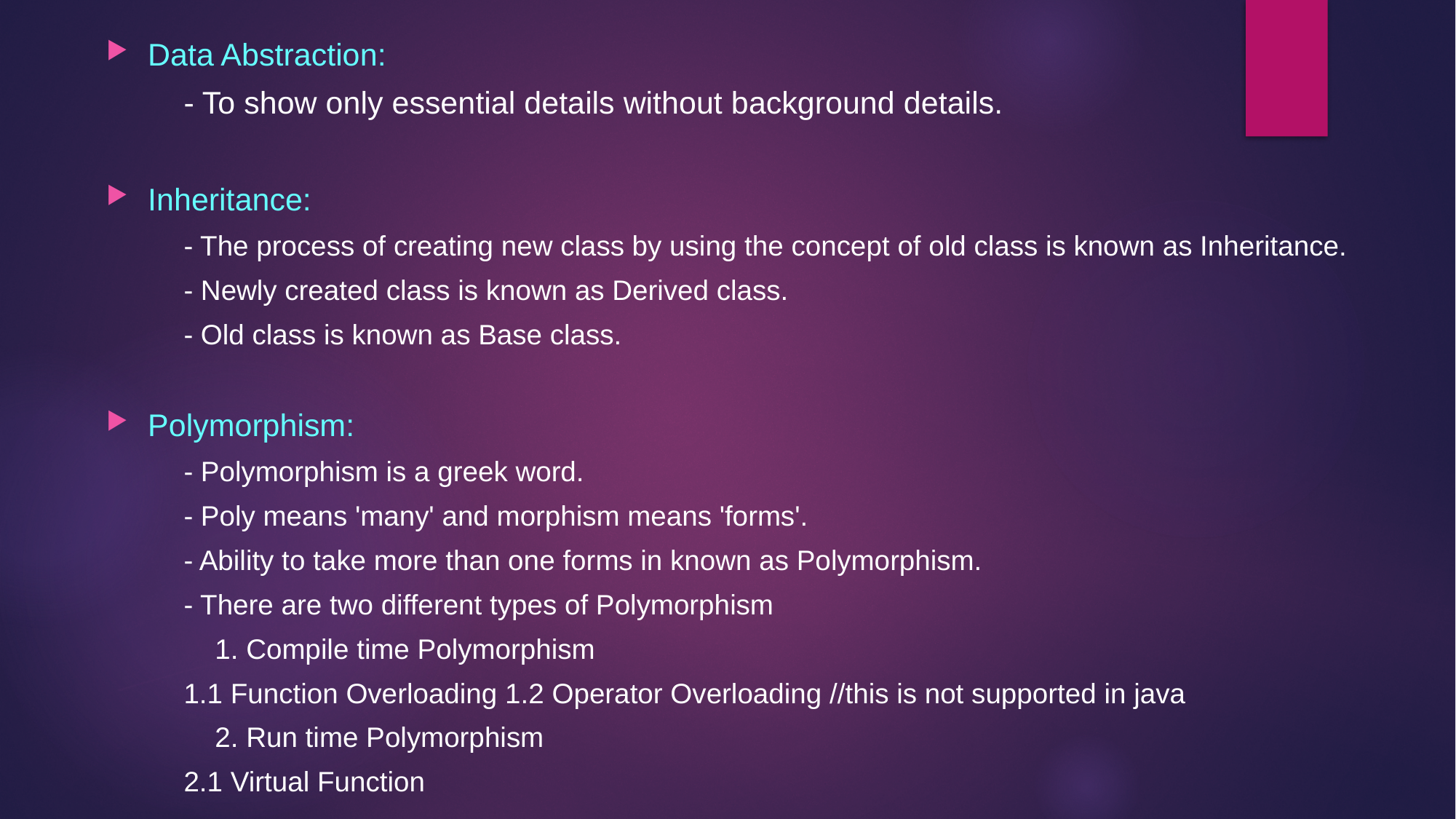

Data Abstraction:
		- To show only essential details without background details.

Inheritance:
		- The process of creating new class by using the concept of old class is known as Inheritance.
		- Newly created class is known as Derived class.
		- Old class is known as Base class.

Polymorphism:
		- Polymorphism is a greek word.
		- Poly means 'many' and morphism means 'forms'.
		- Ability to take more than one forms in known as Polymorphism.
		- There are two different types of Polymorphism
		    1. Compile time Polymorphism
				1.1 Function Overloading 1.2 Operator Overloading //this is not supported in java
		    2. Run time Polymorphism
				2.1 Virtual Function